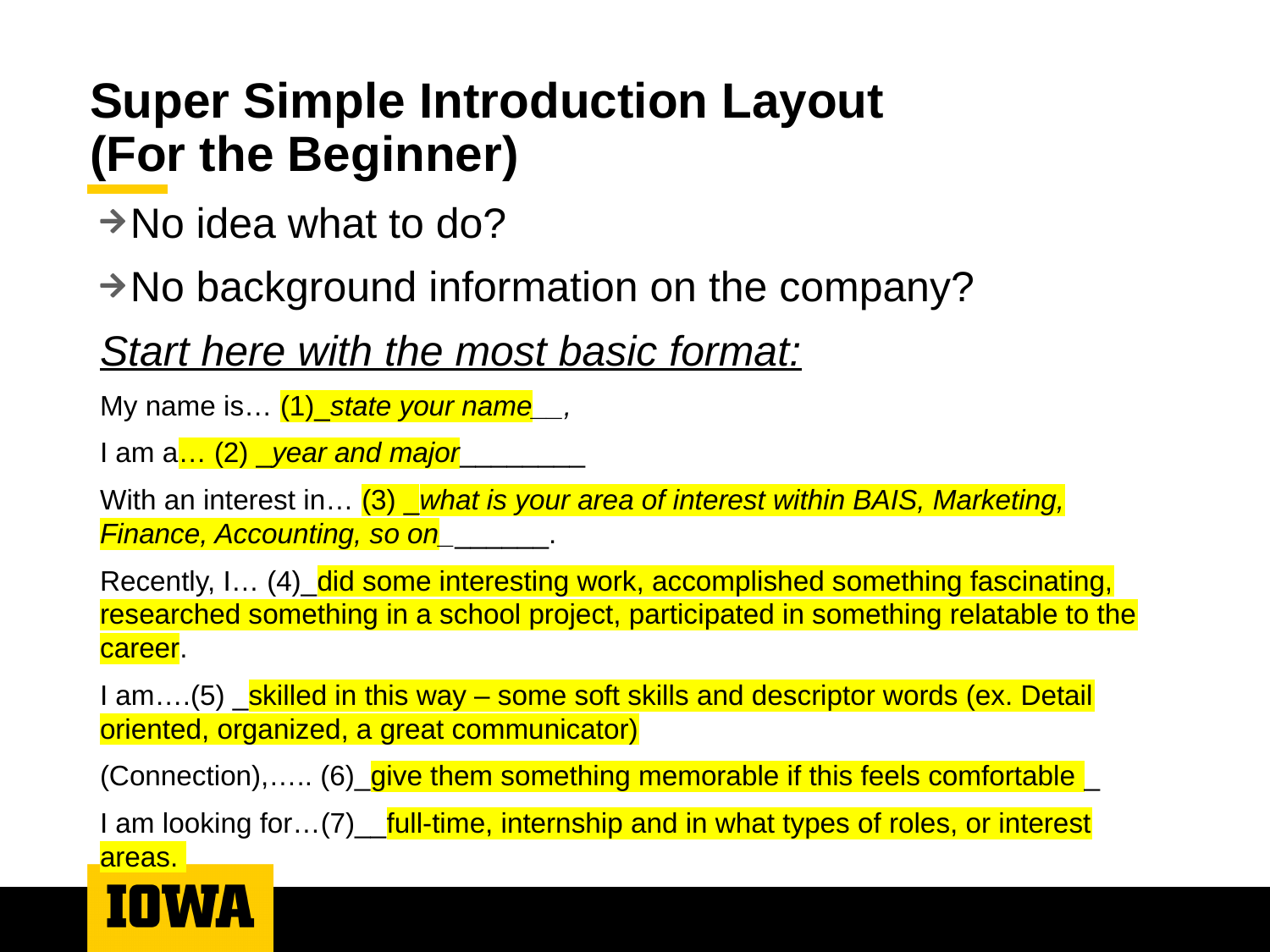

# Super Simple Introduction Layout (For the Beginner)
No idea what to do?
No background information on the company?
Start here with the most basic format:
My name is… (1)_state your name__,
I am a… (2) _year and major________
With an interest in… (3) _what is your area of interest within BAIS, Marketing, Finance, Accounting, so on_______.
Recently, I… (4)_did some interesting work, accomplished something fascinating, researched something in a school project, participated in something relatable to the career.
I am….(5) _skilled in this way – some soft skills and descriptor words (ex. Detail oriented, organized, a great communicator)
(Connection),….. (6)_give them something memorable if this feels comfortable _
I am looking for…(7)__full-time, internship and in what types of roles, or interest areas.